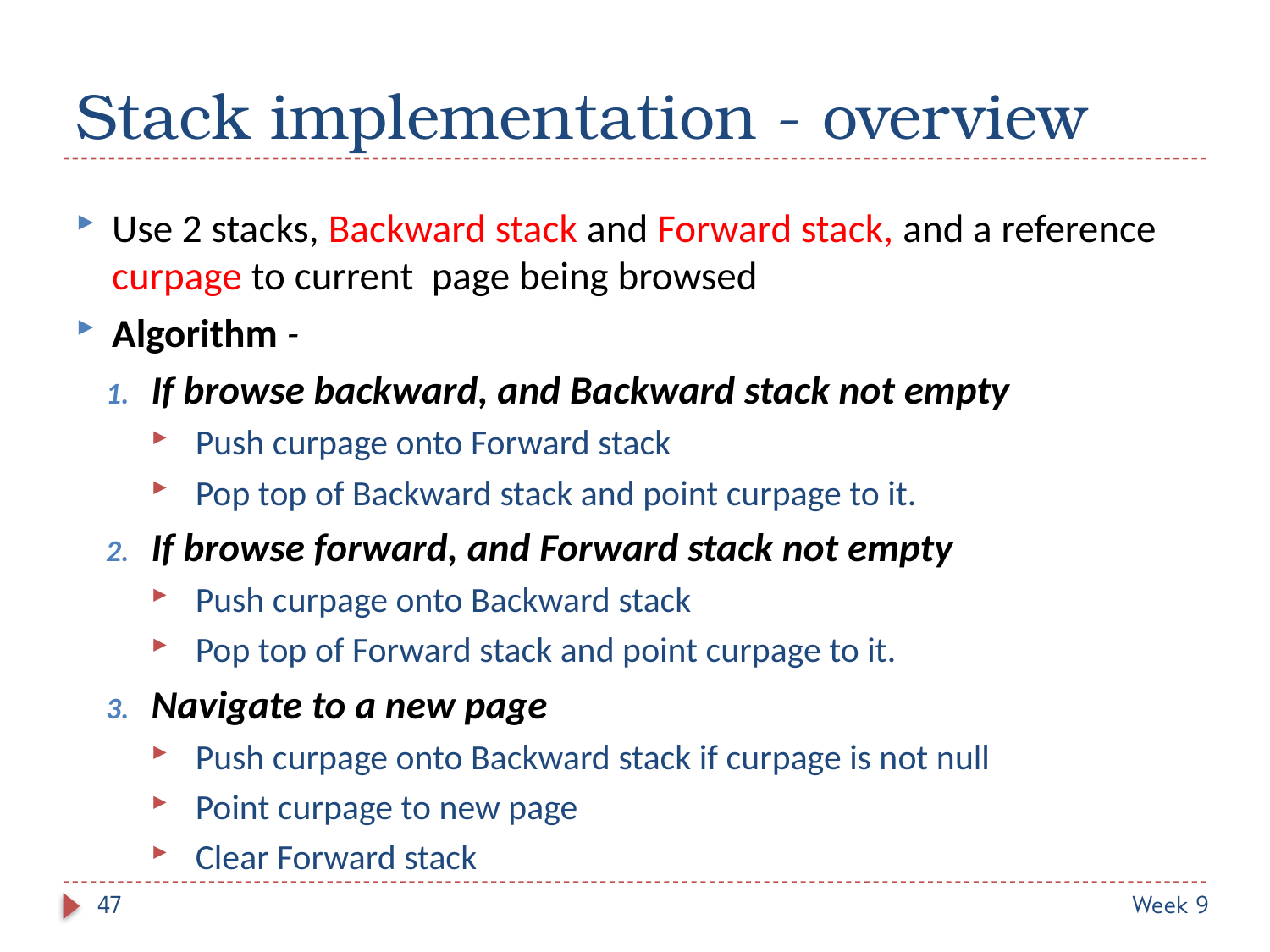

# Stack implementation - overview
Use 2 stacks, Backward stack and Forward stack, and a reference curpage to current  page being browsed
Algorithm -
If browse backward, and Backward stack not empty
Push curpage onto Forward stack
Pop top of Backward stack and point curpage to it.
If browse forward, and Forward stack not empty
Push curpage onto Backward stack
Pop top of Forward stack and point curpage to it.
Navigate to a new page
Push curpage onto Backward stack if curpage is not null
Point curpage to new page
Clear Forward stack
47
Week 9